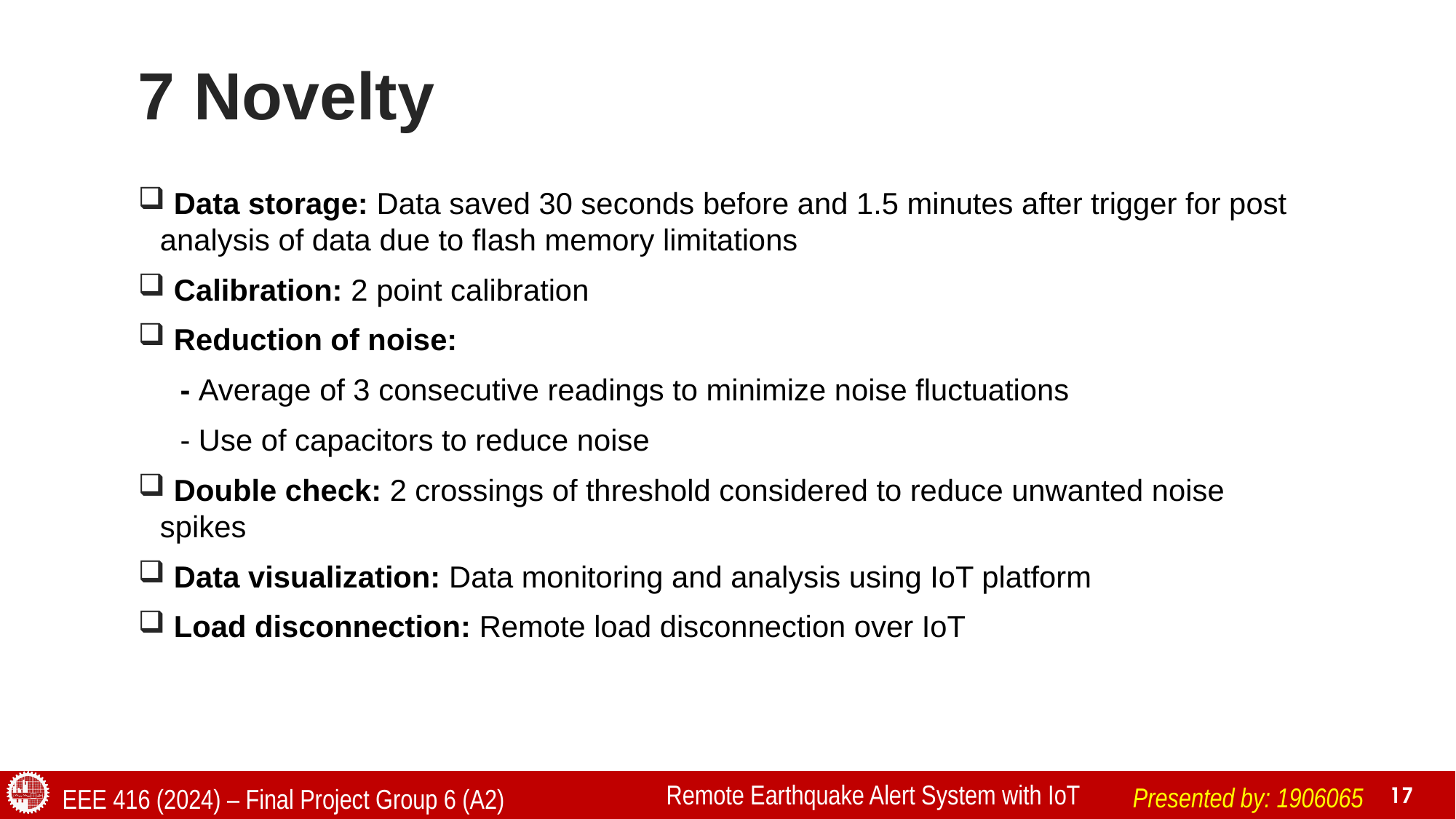

# 7 Novelty
 Data storage: Data saved 30 seconds before and 1.5 minutes after trigger for post analysis of data due to flash memory limitations
 Calibration: 2 point calibration
 Reduction of noise:
     - Average of 3 consecutive readings to minimize noise fluctuations
     - Use of capacitors to reduce noise
 Double check: 2 crossings of threshold considered to reduce unwanted noise spikes
 Data visualization: Data monitoring and analysis using IoT platform
 Load disconnection: Remote load disconnection over IoT

Remote Earthquake Alert System with IoT
Presented by: 1906065
EEE 416 (2024) – Final Project Group 6 (A2)
17